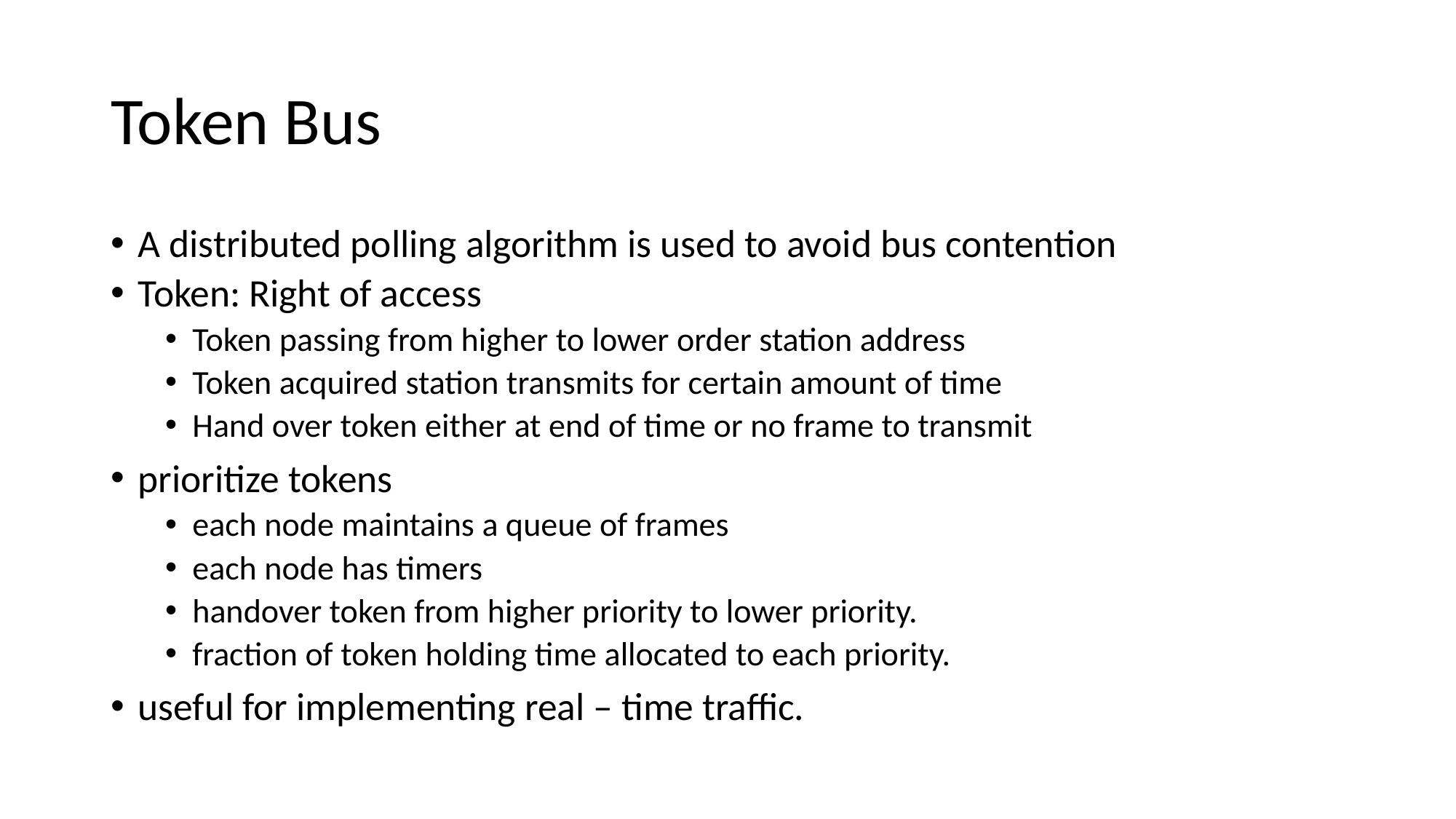

# Token Bus
A distributed polling algorithm is used to avoid bus contention
Token: Right of access
Token passing from higher to lower order station address
Token acquired station transmits for certain amount of time
Hand over token either at end of time or no frame to transmit
prioritize tokens
each node maintains a queue of frames
each node has timers
handover token from higher priority to lower priority.
fraction of token holding time allocated to each priority.
useful for implementing real – time traffic.